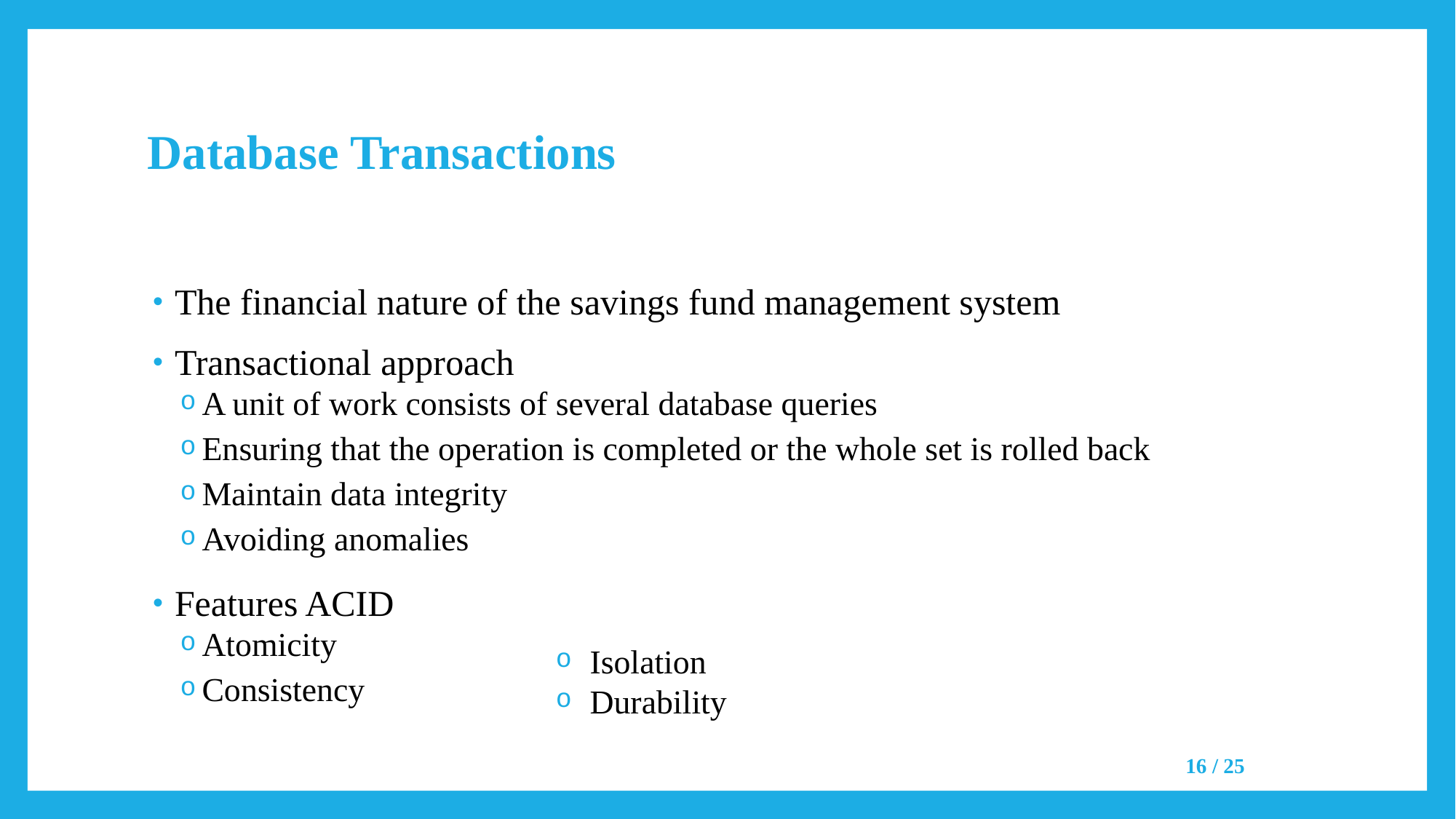

# Database Transactions
The financial nature of the savings fund management system
Transactional approach
A unit of work consists of several database queries
Ensuring that the operation is completed or the whole set is rolled back
Maintain data integrity
Avoiding anomalies
Features ACID
Atomicity
Consistency
Isolation
Durability

16 / 25